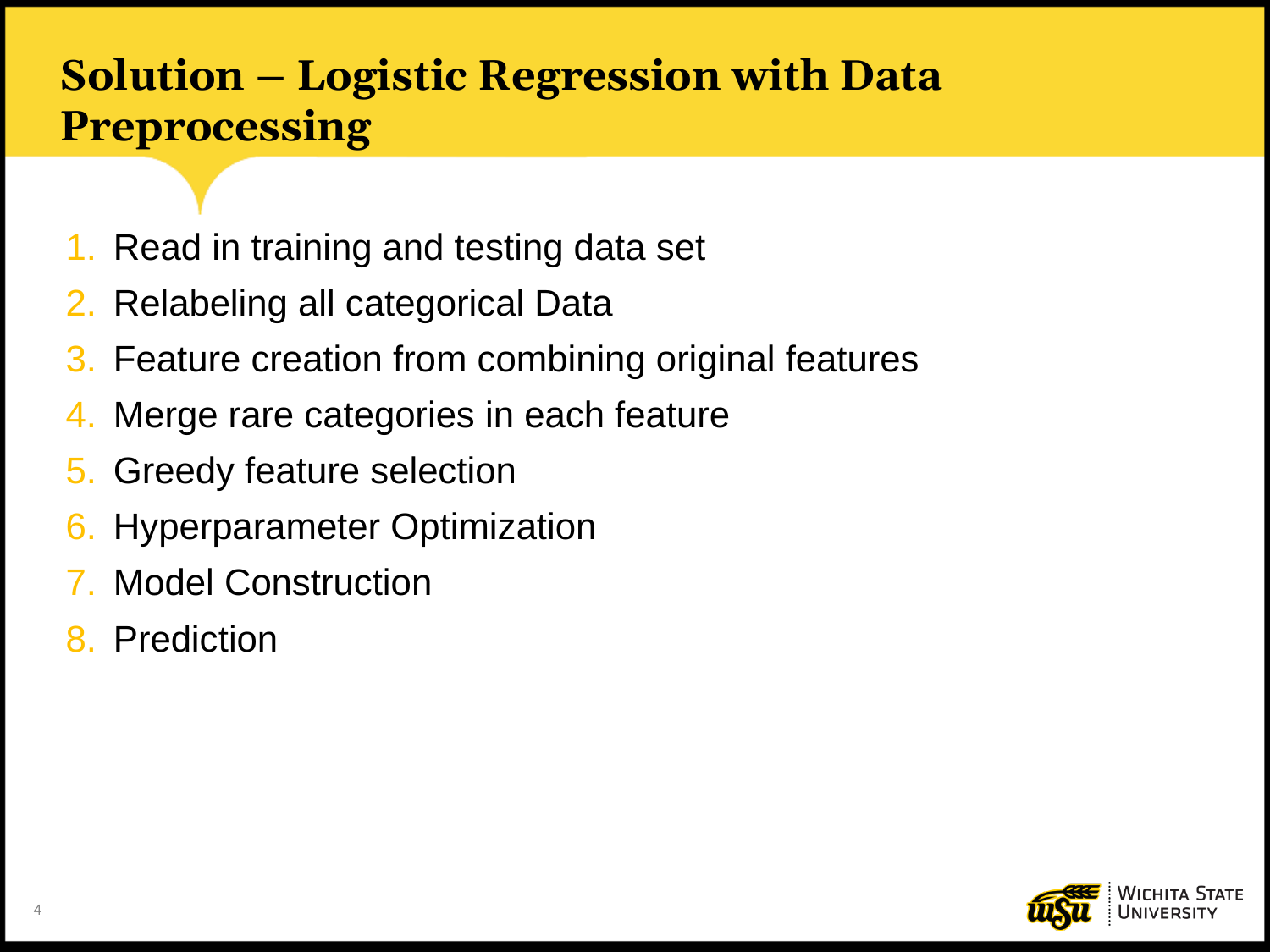

# Solution – Logistic Regression with Data Preprocessing
Read in training and testing data set
Relabeling all categorical Data
Feature creation from combining original features
Merge rare categories in each feature
Greedy feature selection
Hyperparameter Optimization
Model Construction
Prediction